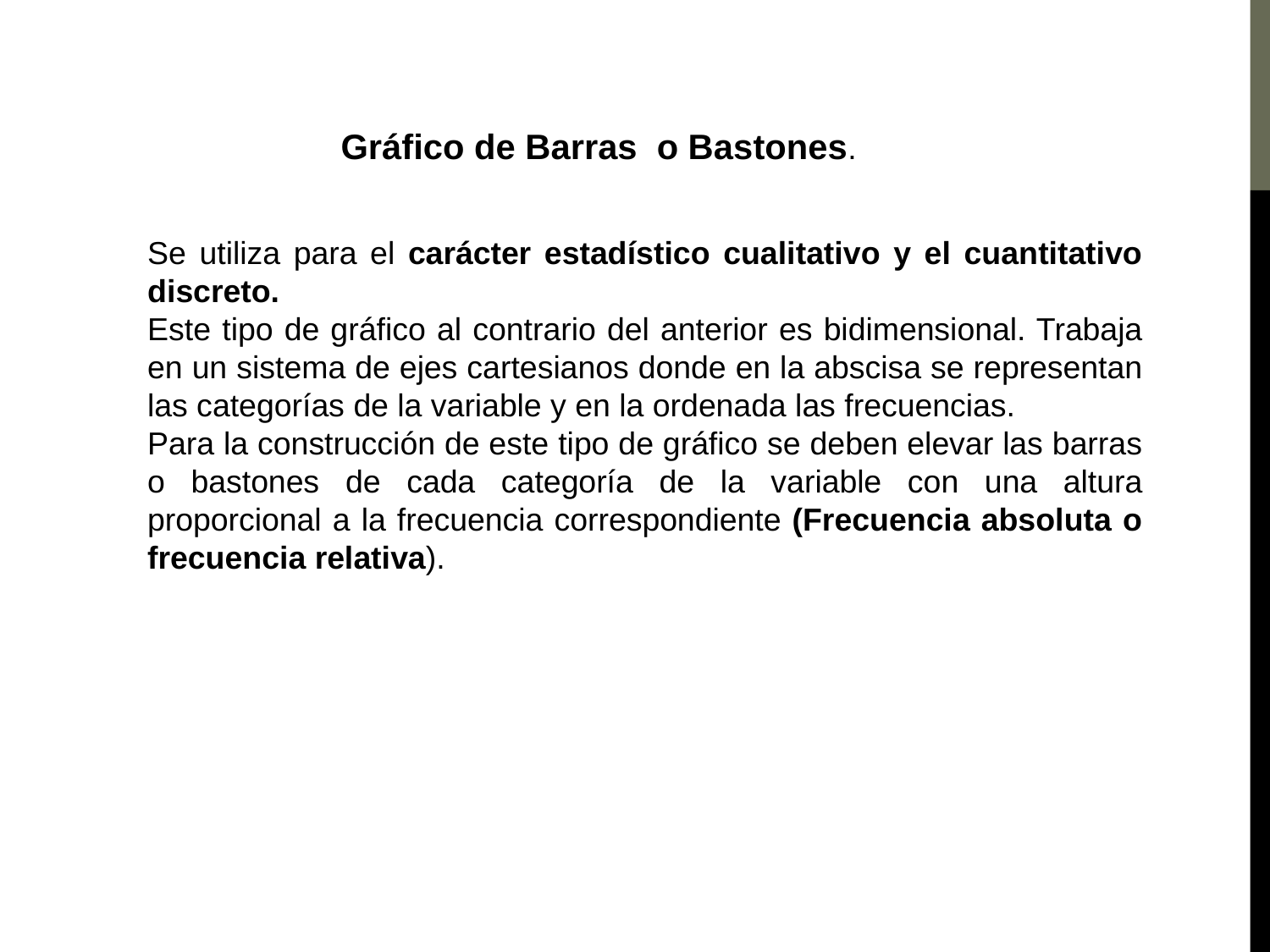

Gráfico de Barras  o Bastones.
Se utiliza para el carácter estadístico cualitativo y el cuantitativo discreto.
Este tipo de gráfico al contrario del anterior es bidimensional. Trabaja en un sistema de ejes cartesianos donde en la abscisa se representan las categorías de la variable y en la ordenada las frecuencias.
Para la construcción de este tipo de gráfico se deben elevar las barras o bastones de cada categoría de la variable con una altura proporcional a la frecuencia correspondiente (Frecuencia absoluta o frecuencia relativa).